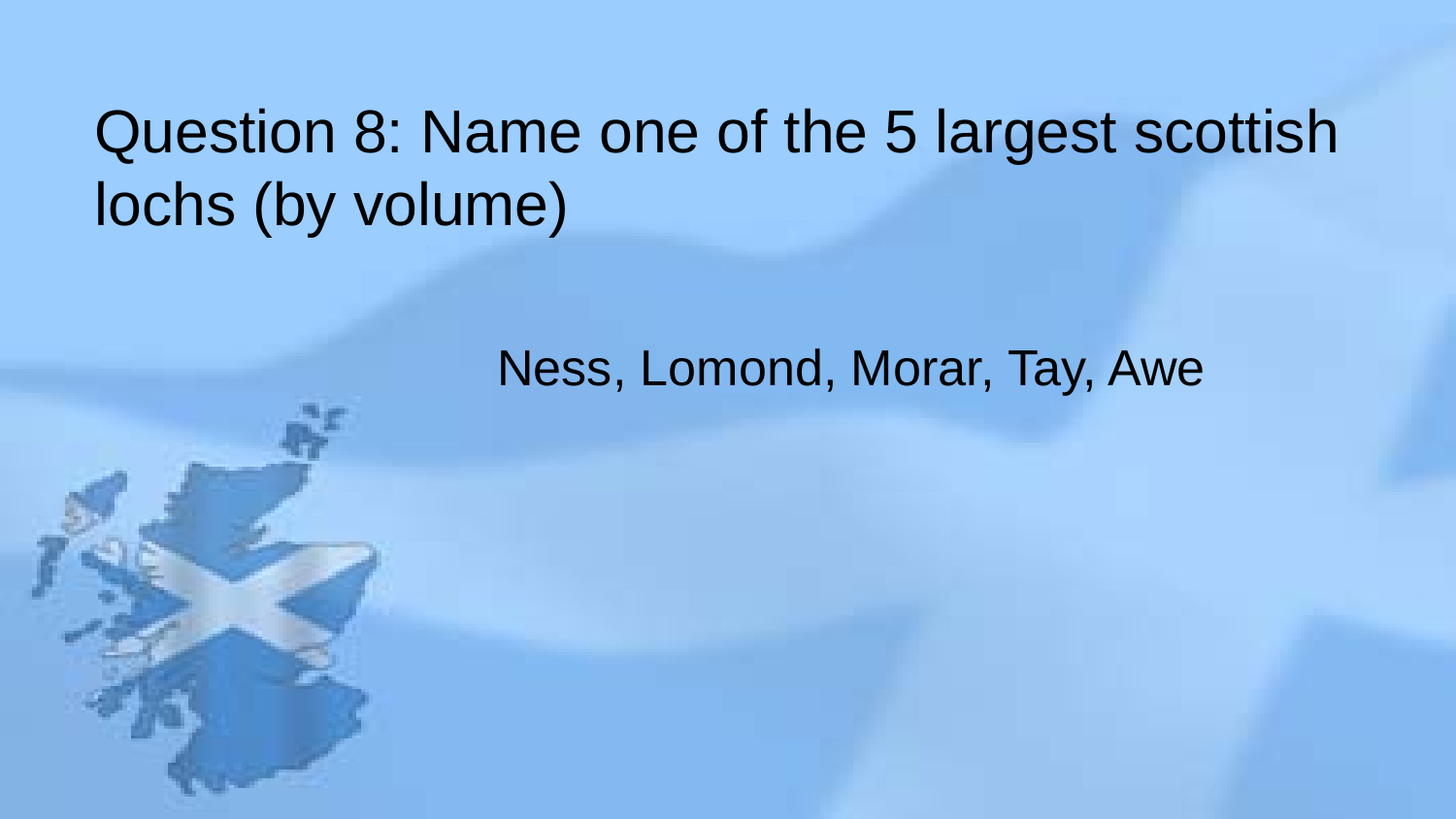

Question 8: Name one of the 5 largest scottish lochs (by volume)

Ness, Lomond, Morar, Tay, Awe